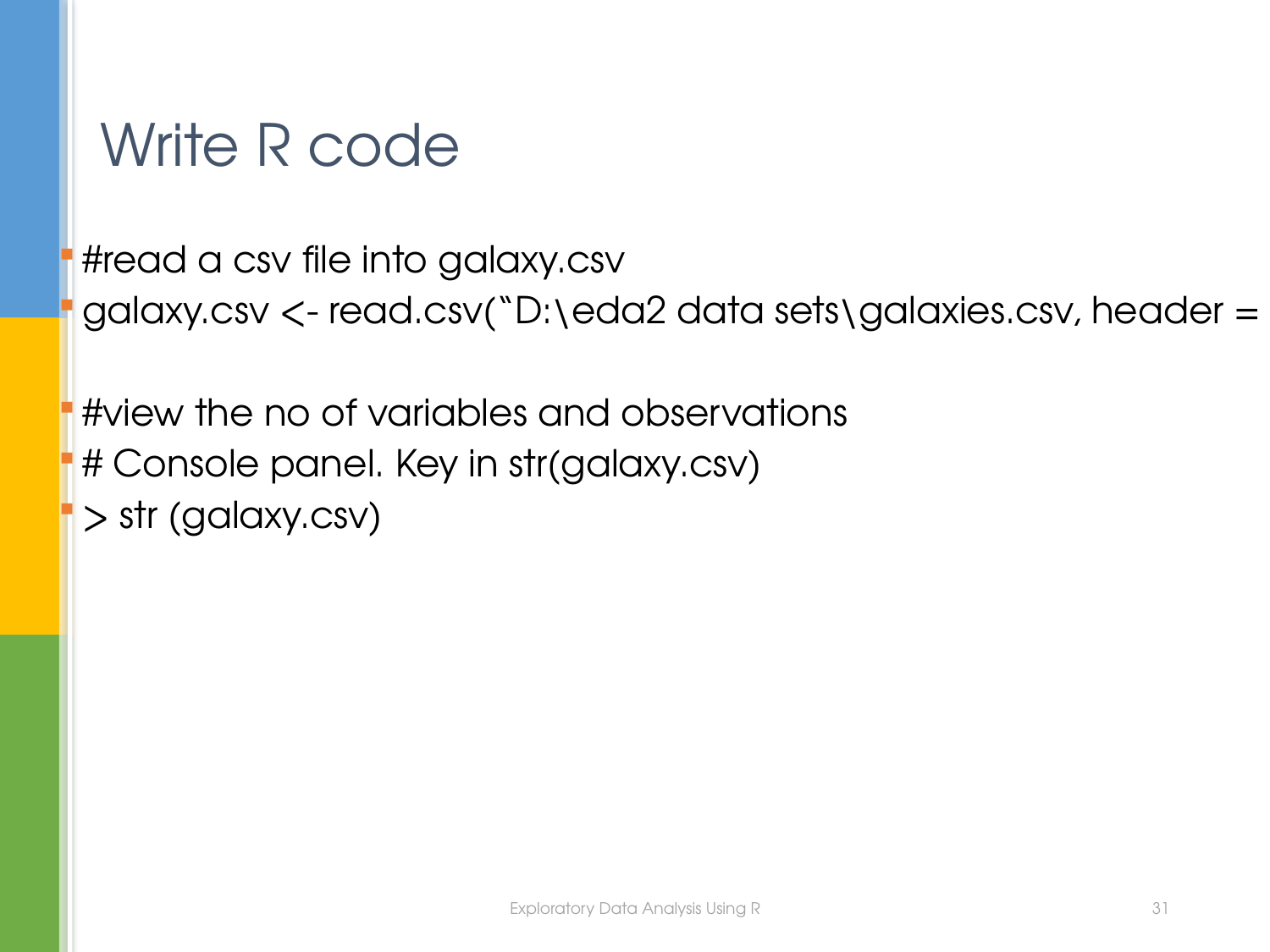

# Write R code
#read a csv file into galaxy.csv
galaxy.csv <- read.csv(“D:\eda2 data sets\galaxies.csv, header = T)

#view the no of variables and observations
# Console panel. Key in str(galaxy.csv)
> str (galaxy.csv)
Exploratory Data Analysis Using R
31